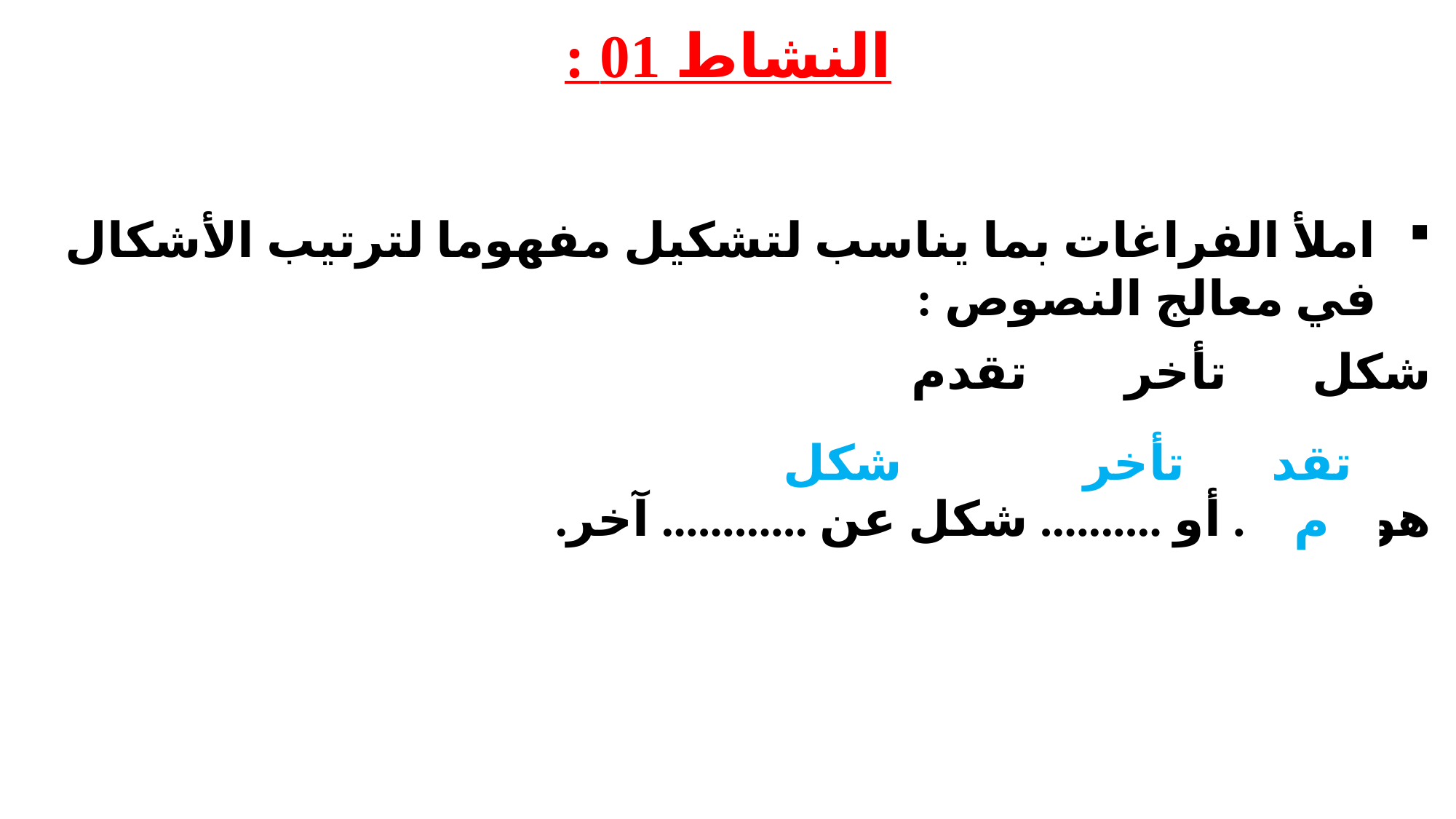

النشاط 01 :
املأ الفراغات بما يناسب لتشكيل مفهوما لترتيب الأشكال في معالج النصوص :
شكل       تأخر        تقدم

هو .......... أو .......... شكل عن ............ آخر.
تأخر
تقدم
شكل